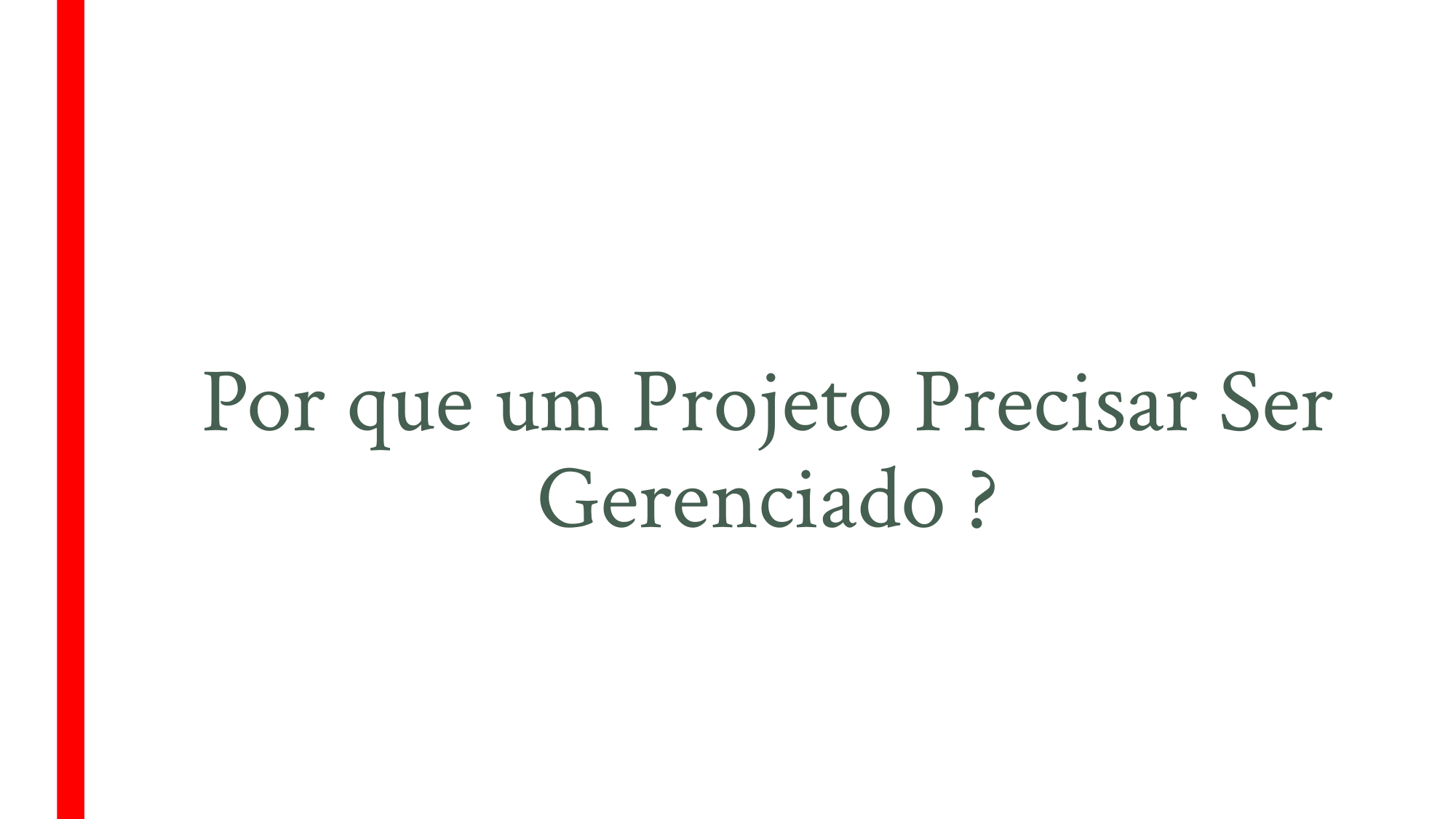

# Por que um Projeto Precisar Ser Gerenciado ?